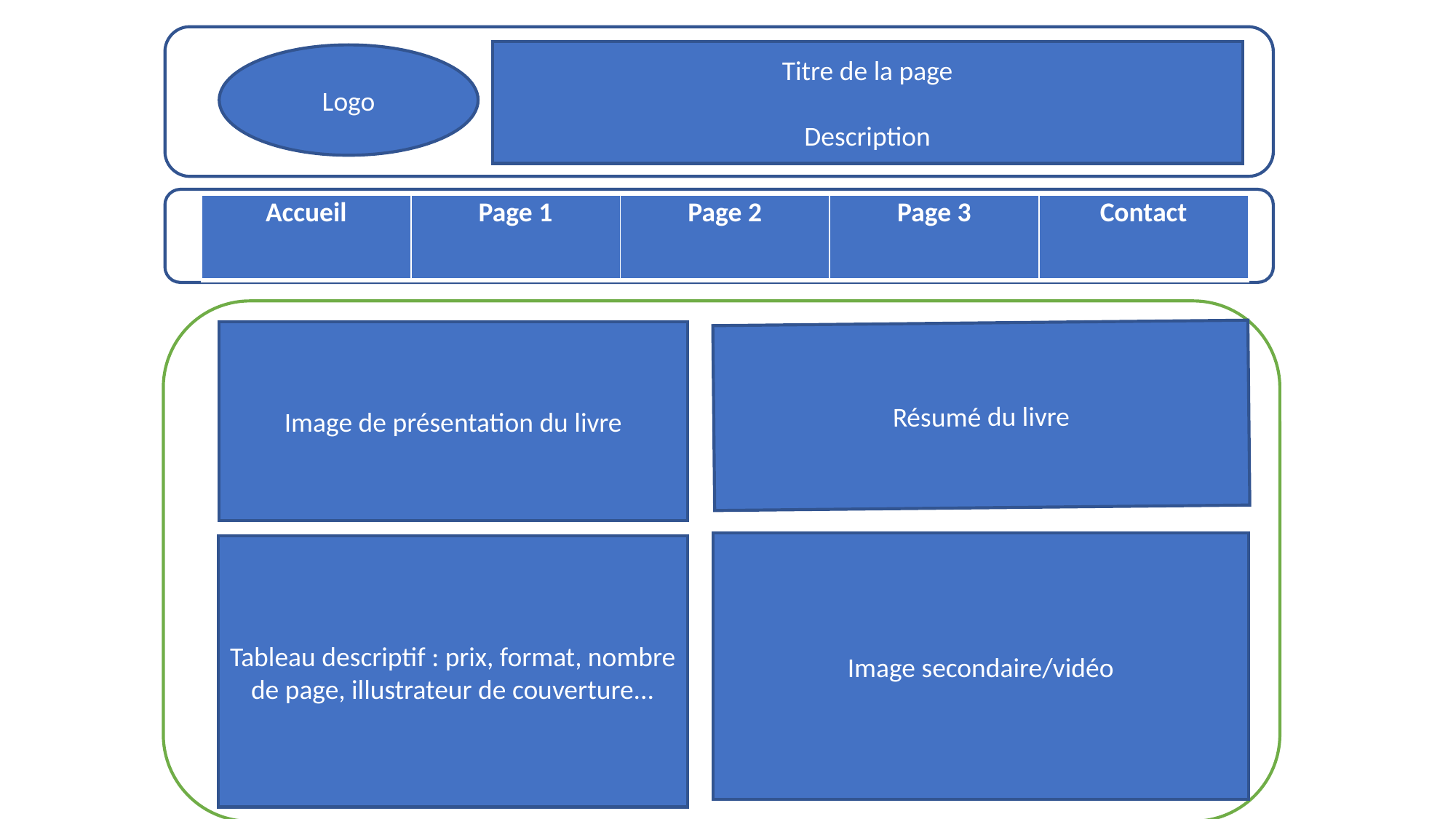

Titre de la page

Description
Logo

| Accueil | Page 1 | Page 2 | Page 3 | Contact |
| --- | --- | --- | --- | --- |

Image de présentation du livre
Résumé du livre

Image secondaire/vidéo
Tableau descriptif : prix, format, nombre de page, illustrateur de couverture...